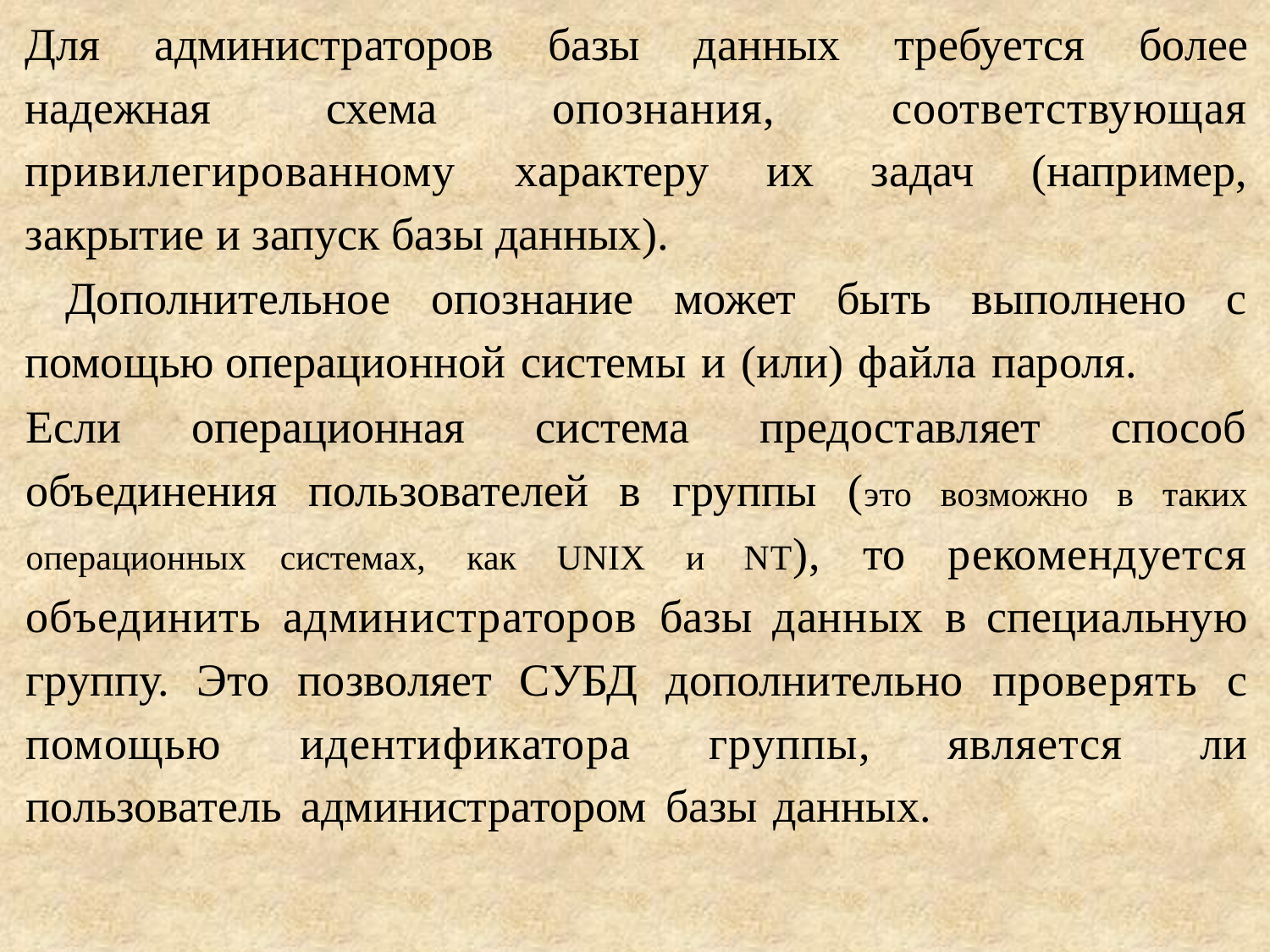

Для администраторов базы данных требуется более надежная схема опознания, соответствующая привилегированному характеру их задач (например, закрытие и запуск базы данных).
 Дополнительное опознание может быть выполнено с помощью операционной системы и (или) файла пароля.
Если операционная система предоставляет способ объединения пользователей в группы (это возможно в таких операционных системах, как UNIX и NT), то рекомендуется объединить администраторов базы данных в специальную группу. Это позволяет СУБД дополнительно проверять с помощью идентификатора группы, является ли пользователь администратором базы данных.